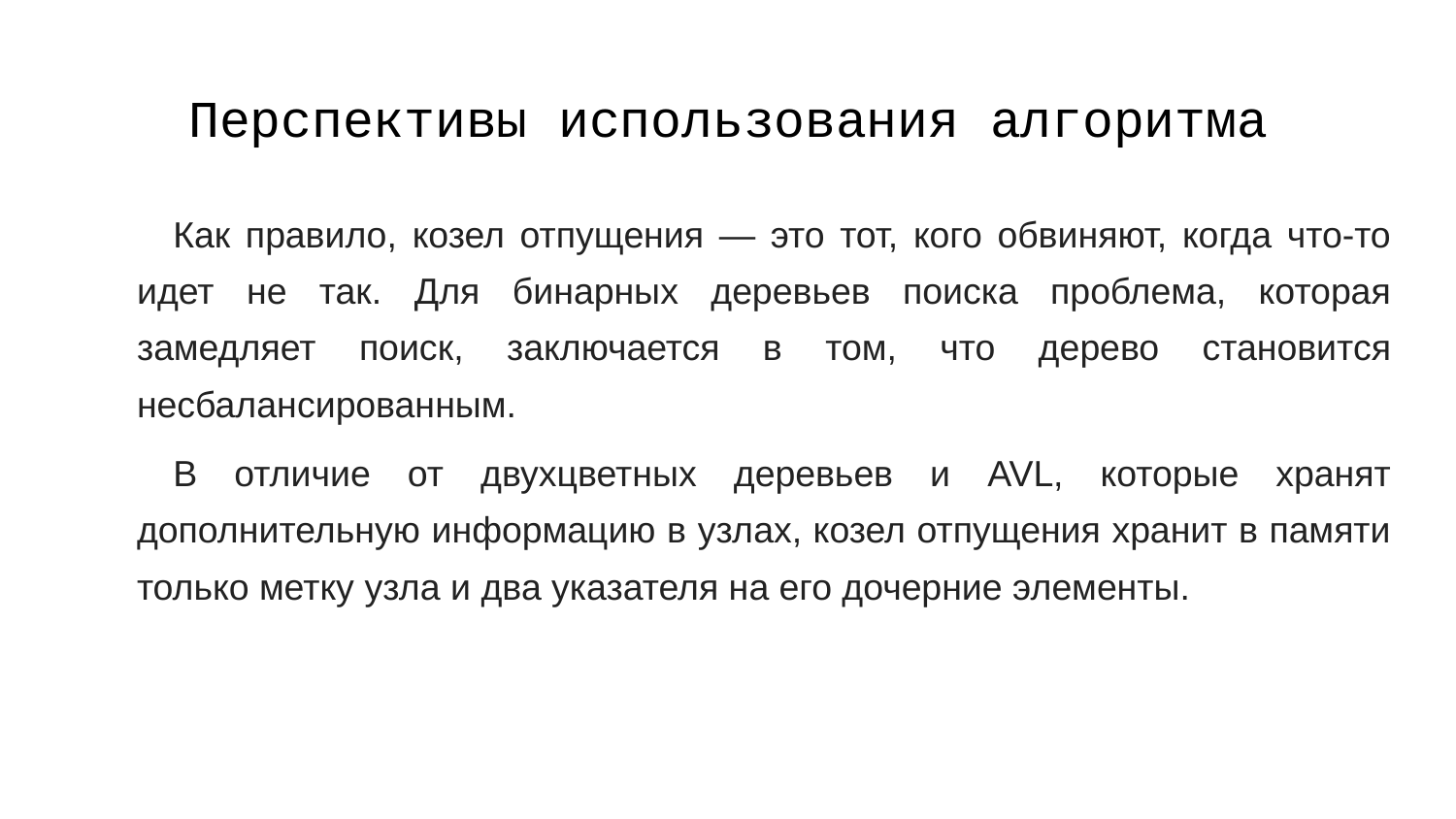

# Перспективы использования алгоритма
Как правило, козел отпущения — это тот, кого обвиняют, когда что-то идет не так. Для бинарных деревьев поиска проблема, которая замедляет поиск, заключается в том, что дерево становится несбалансированным.
В отличие от двухцветных деревьев и AVL, которые хранят дополнительную информацию в узлах, козел отпущения хранит в памяти только метку узла и два указателя на его дочерние элементы.